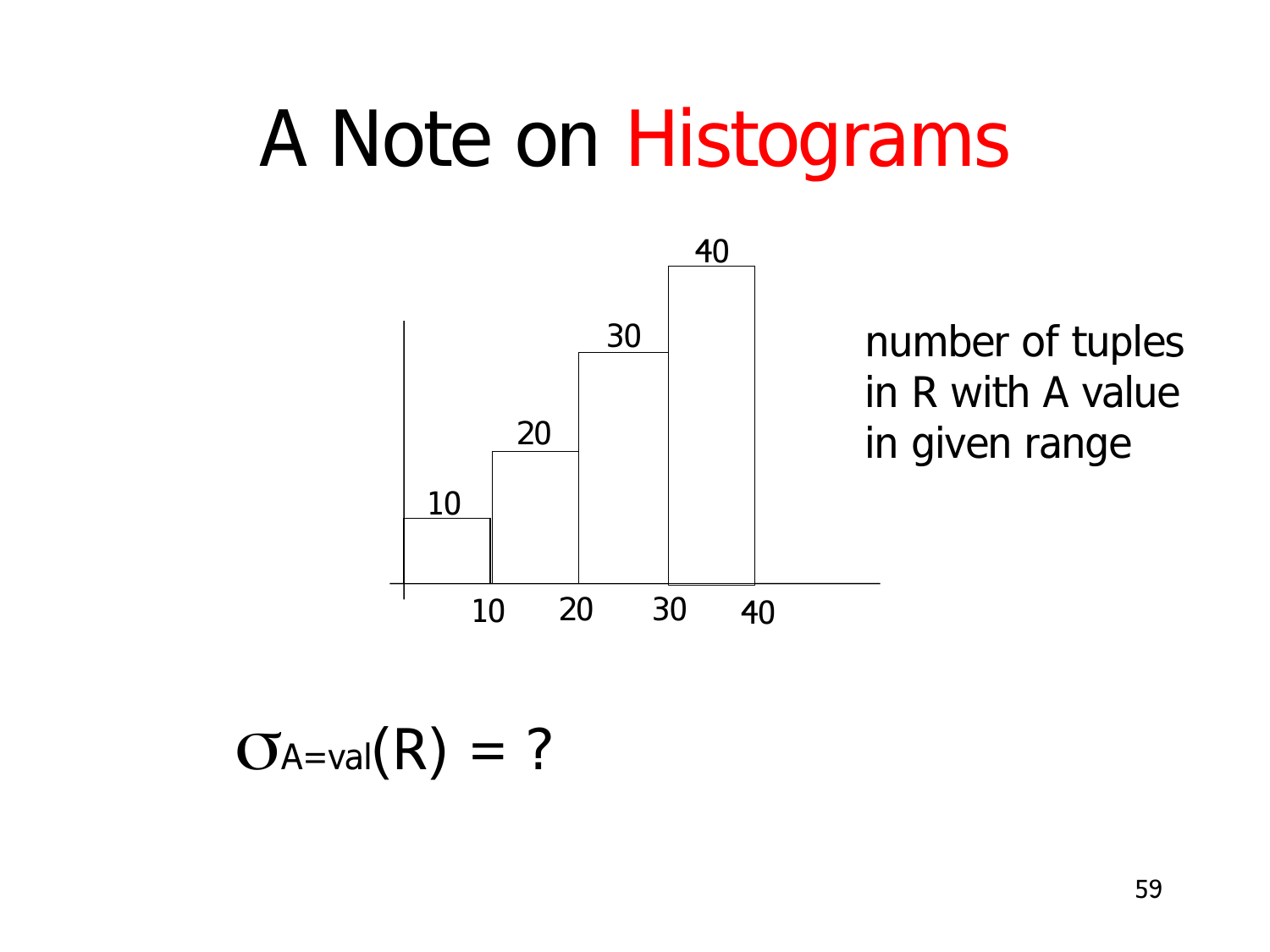

# A Note on Histograms
40

number of tuples
in R with A value
in given range
30

20

10

20
30

10
40
 σA=val(R) = ?
59